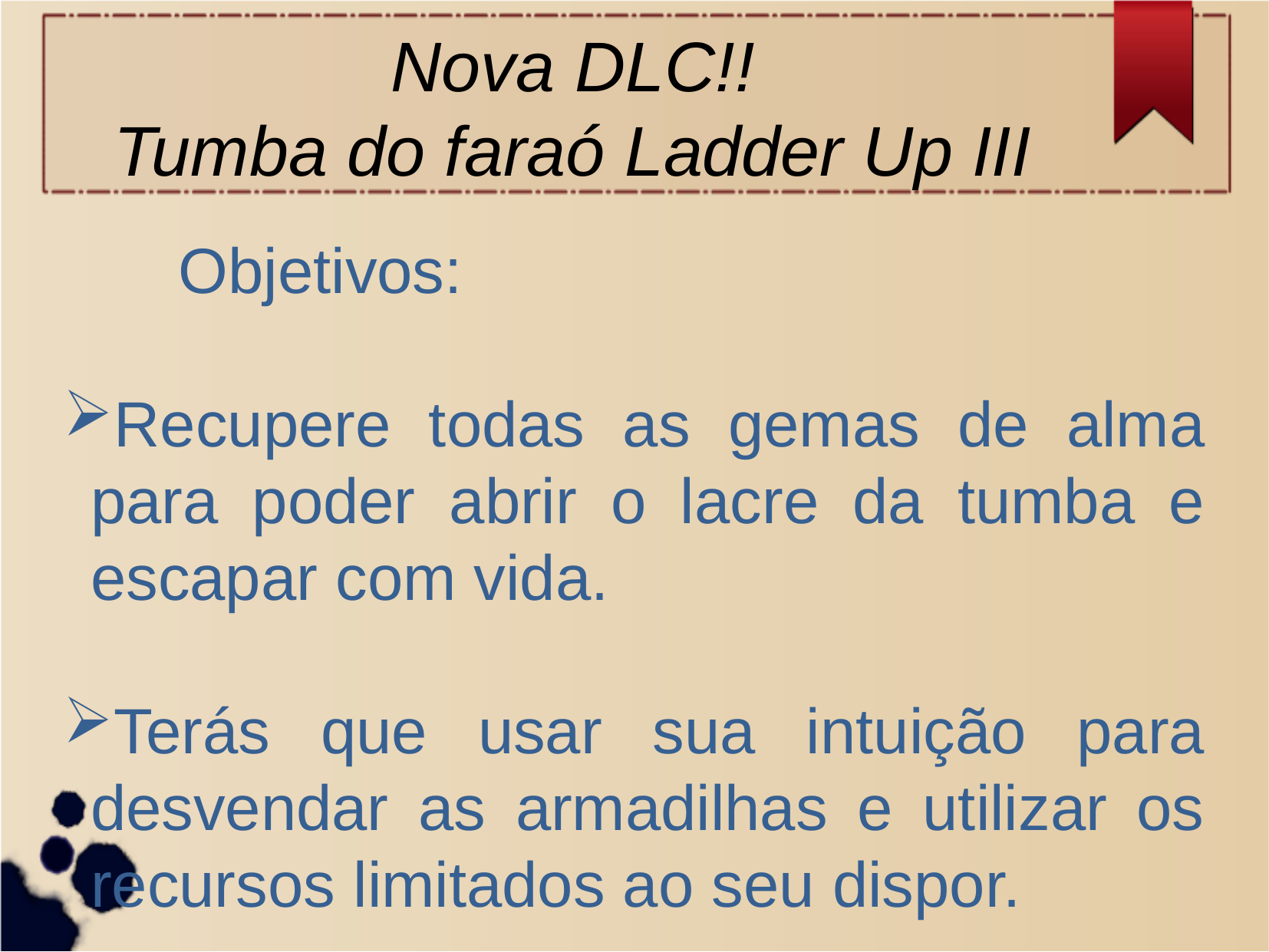

# Nova DLC!! Tumba do faraó Ladder Up III
	Objetivos:

Recupere todas as gemas de alma para poder abrir o lacre da tumba e escapar com vida.

Terás que usar sua intuição para desvendar as armadilhas e utilizar os recursos limitados ao seu dispor.